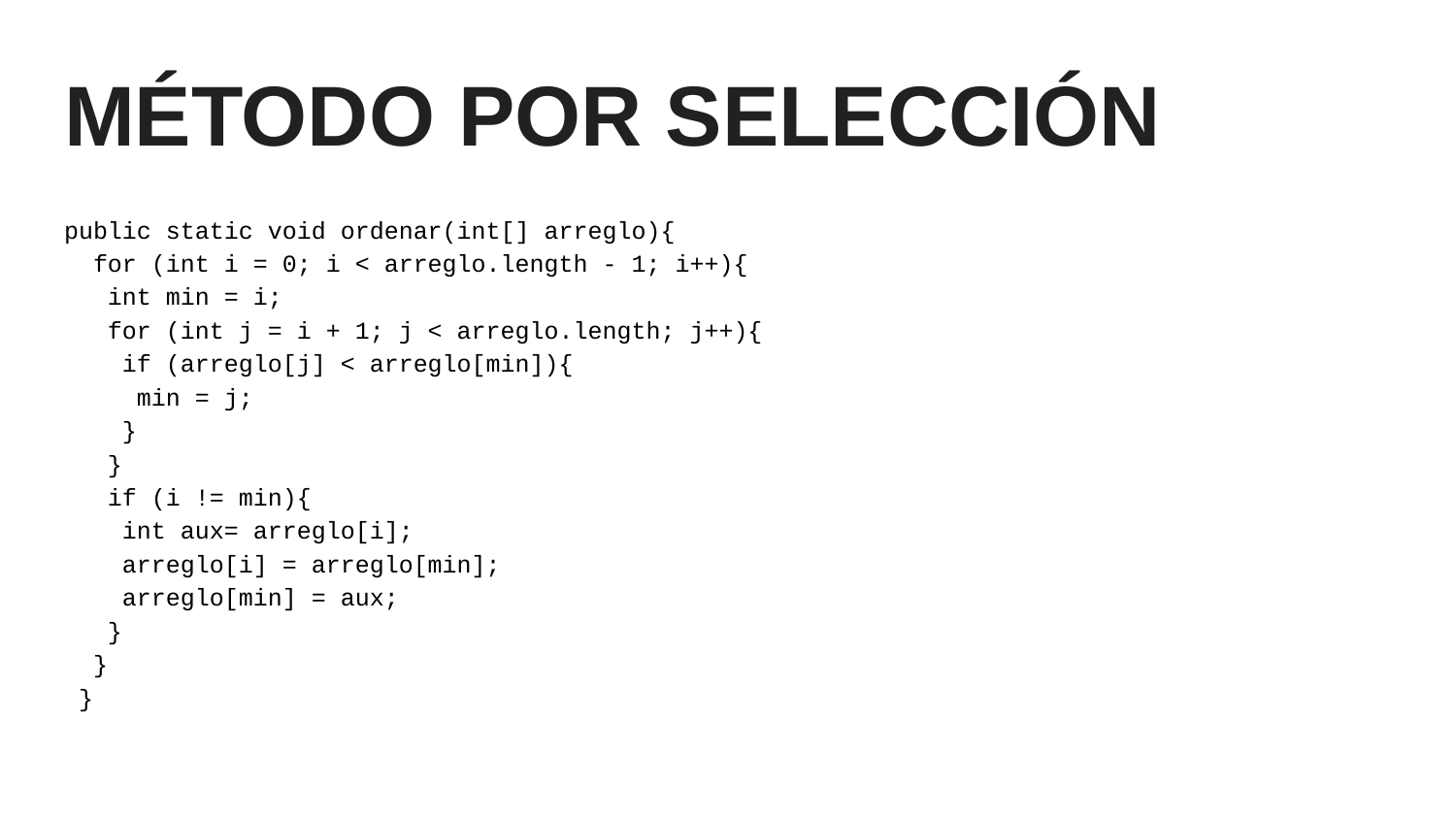

# MÉTODO POR SELECCIÓN
public static void ordenar(int[] arreglo){
  for (int i = 0; i < arreglo.length - 1; i++){
   int min = i;
   for (int j = i + 1; j < arreglo.length; j++){
    if (arreglo[j] < arreglo[min]){
     min = j;
    }
   }
   if (i != min){
    int aux= arreglo[i];
    arreglo[i] = arreglo[min];
    arreglo[min] = aux;
   }
  }
 }